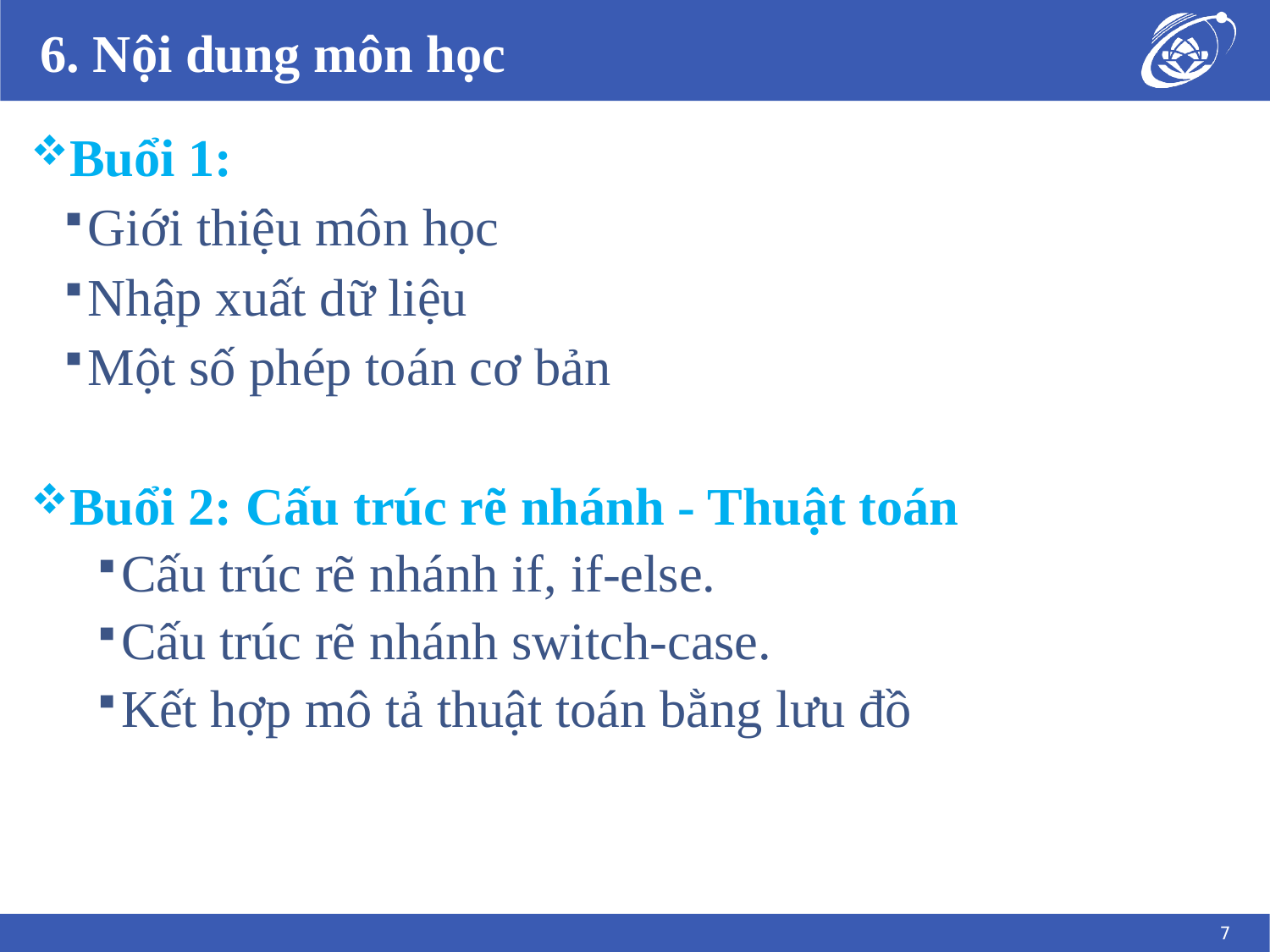

# 6. Nội dung môn học
Buổi 1:
Giới thiệu môn học
Nhập xuất dữ liệu
Một số phép toán cơ bản

Buổi 2: Cấu trúc rẽ nhánh - Thuật toán
Cấu trúc rẽ nhánh if, if-else.
Cấu trúc rẽ nhánh switch-case.
Kết hợp mô tả thuật toán bằng lưu đồ

7